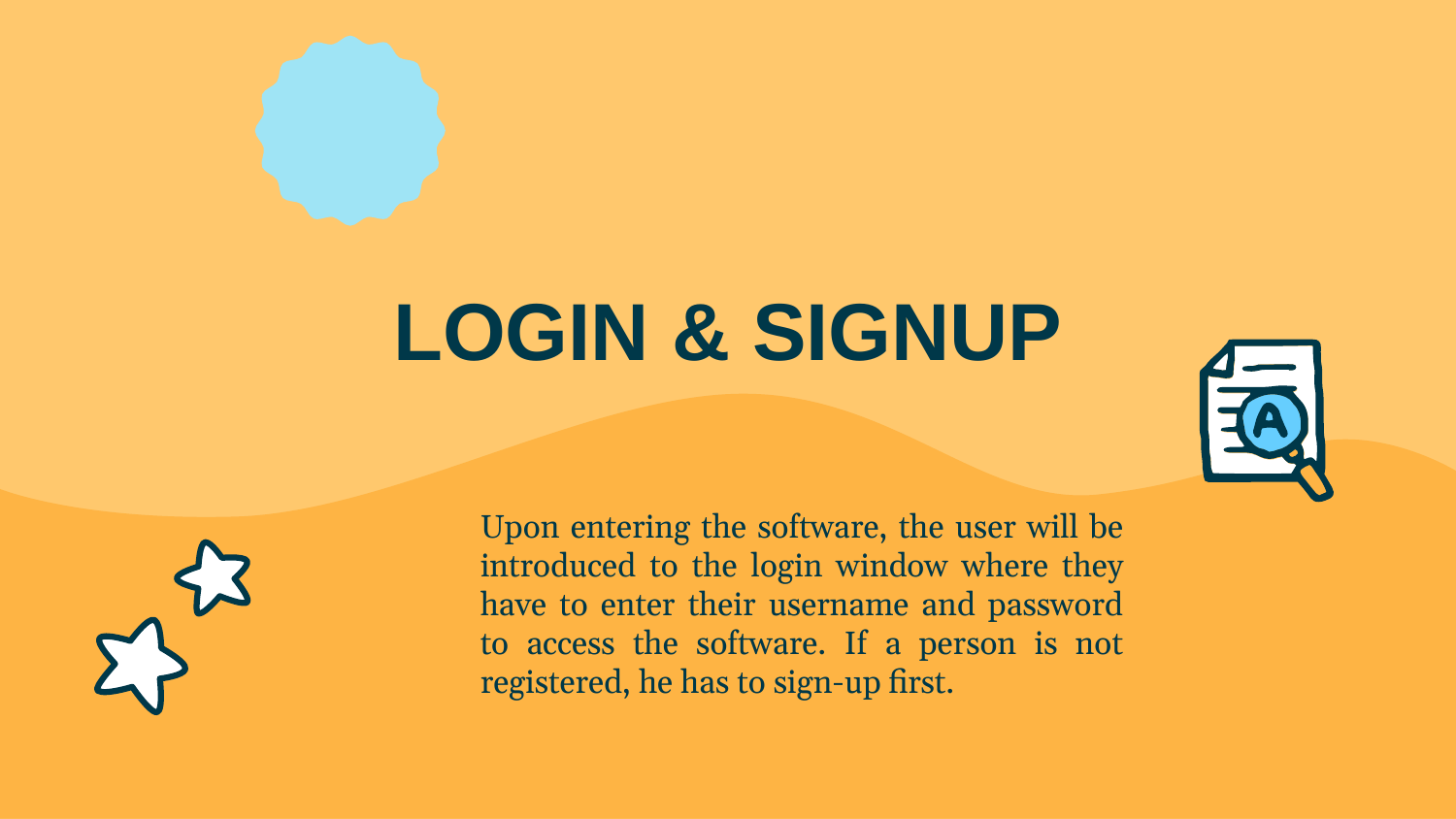

# LOGIN & SIGNUP

Upon entering the software, the user will be introduced to the login window where they have to enter their username and password to access the software. If a person is not registered, he has to sign-up first.